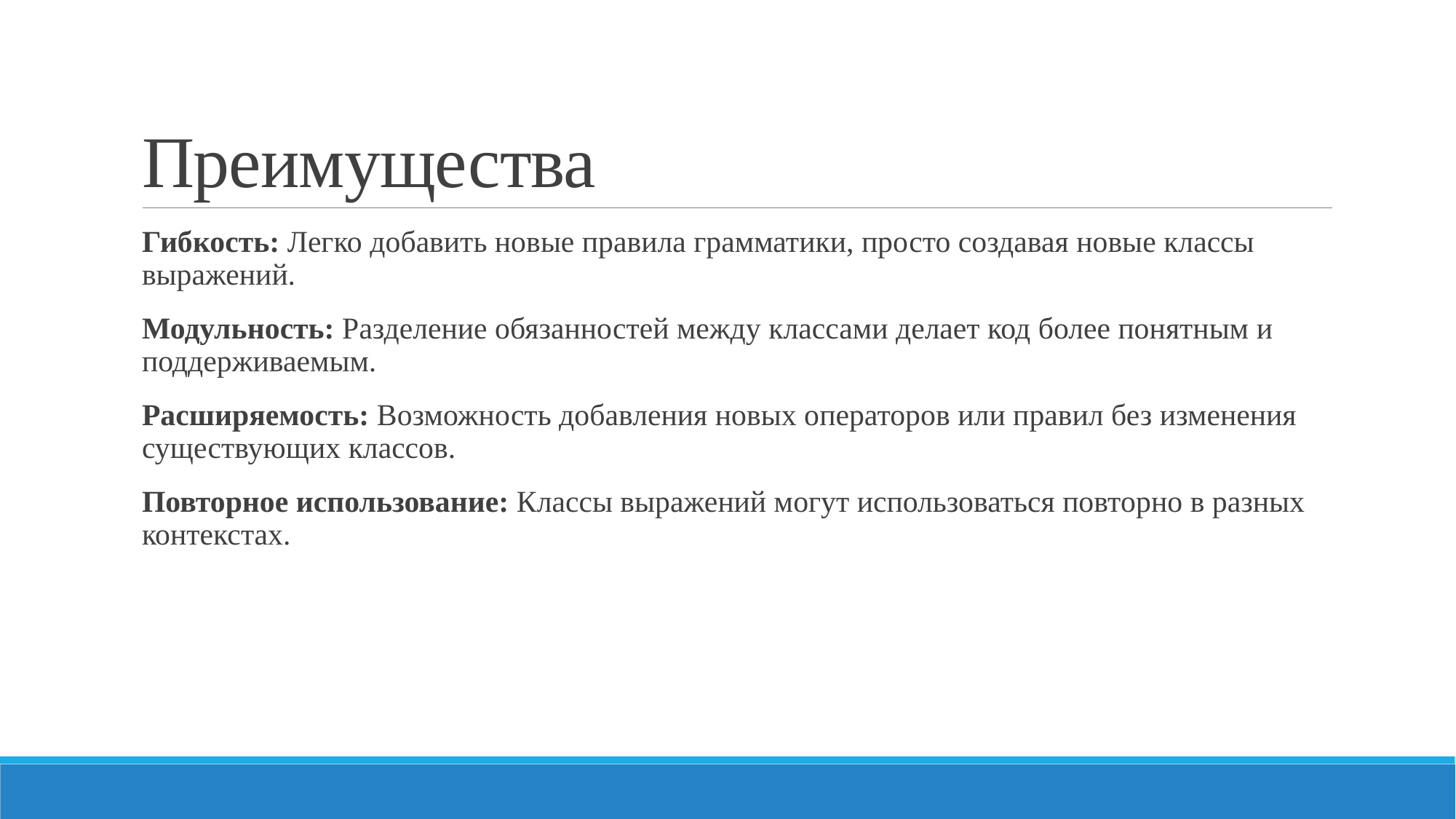

# Преимущества
Гибкость: Легко добавить новые правила грамматики, просто создавая новые классы выражений.
Модульность: Разделение обязанностей между классами делает код более понятным и поддерживаемым.
Расширяемость: Возможность добавления новых операторов или правил без изменения существующих классов.
Повторное использование: Классы выражений могут использоваться повторно в разных контекстах.